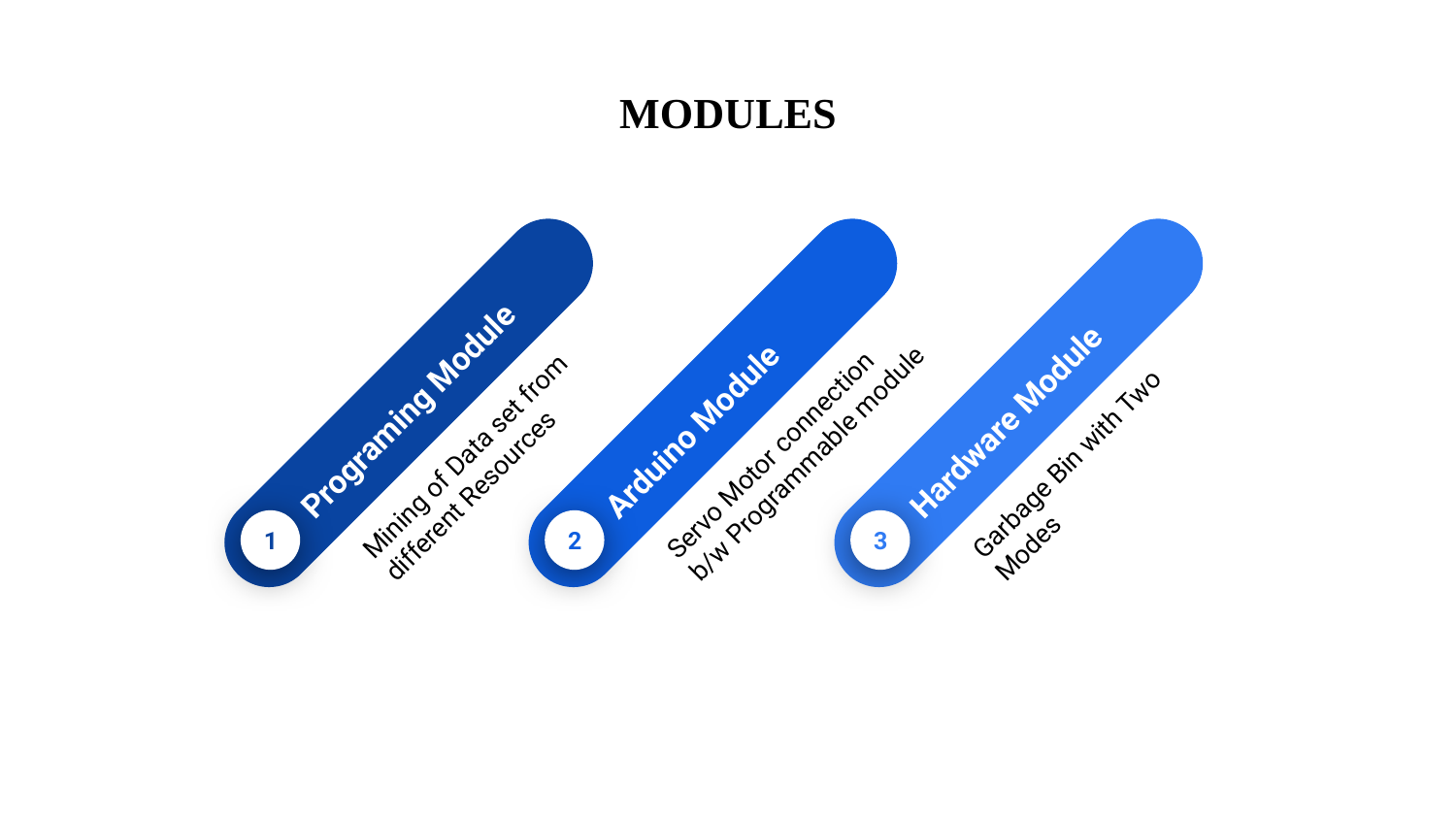

# MODULES

Programing Module
Mining of Data set from different Resources
1

Arduino Module
Servo Motor connection b/w Programmable module
2

Hardware Module
Garbage Bin with Two Modes
3